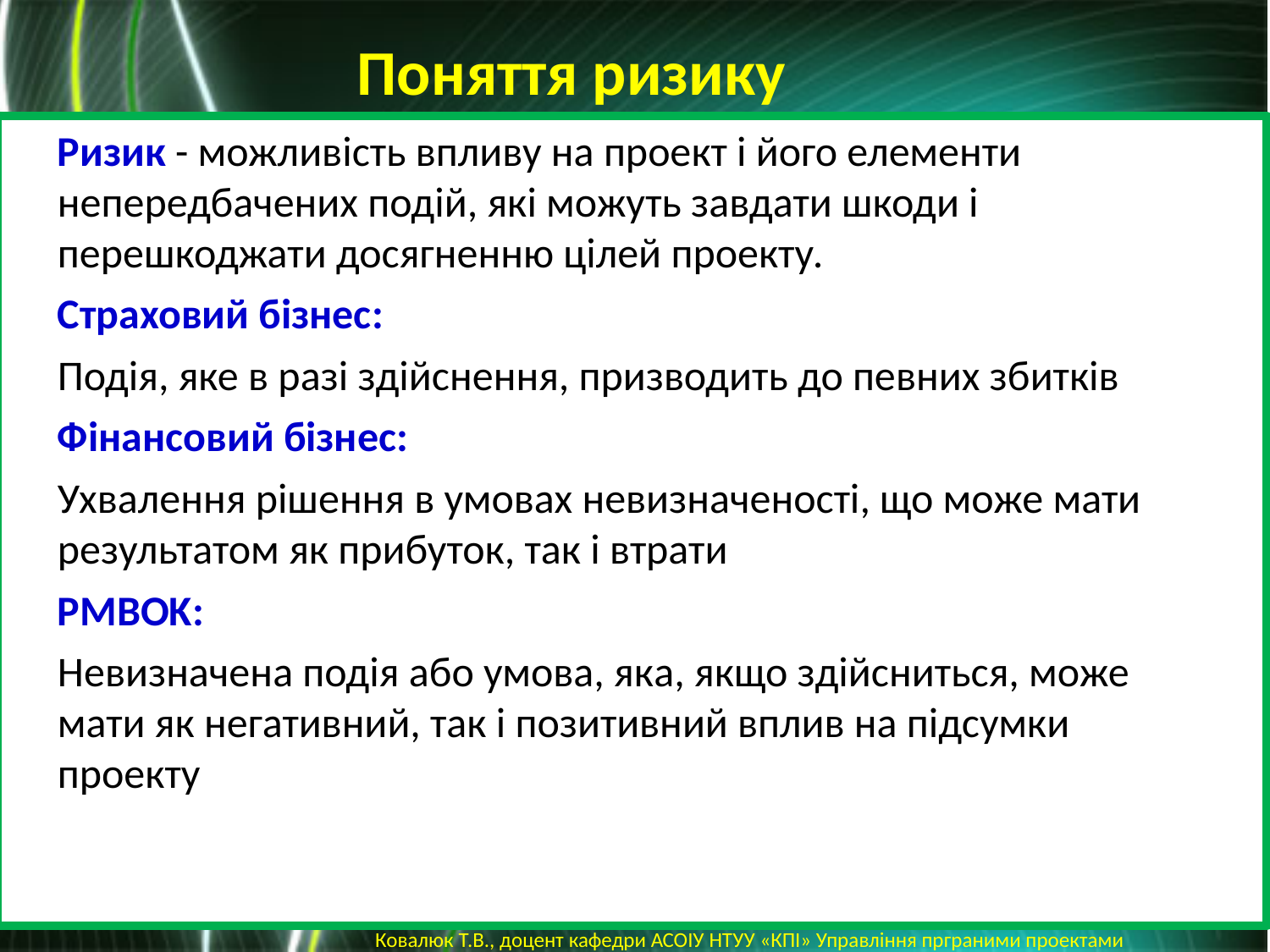

Поняття ризику
Ризик - можливість впливу на проект і його елементи непередбачених подій, які можуть завдати шкоди і перешкоджати досягненню цілей проекту.
Страховий бізнес:
Подія, яке в разі здійснення, призводить до певних збитків
Фінансовий бізнес:
Ухвалення рішення в умовах невизначеності, що може мати результатом як прибуток, так і втрати
PMBOK:
Невизначена подія або умова, яка, якщо здійсниться, може мати як негативний, так і позитивний вплив на підсумки проекту